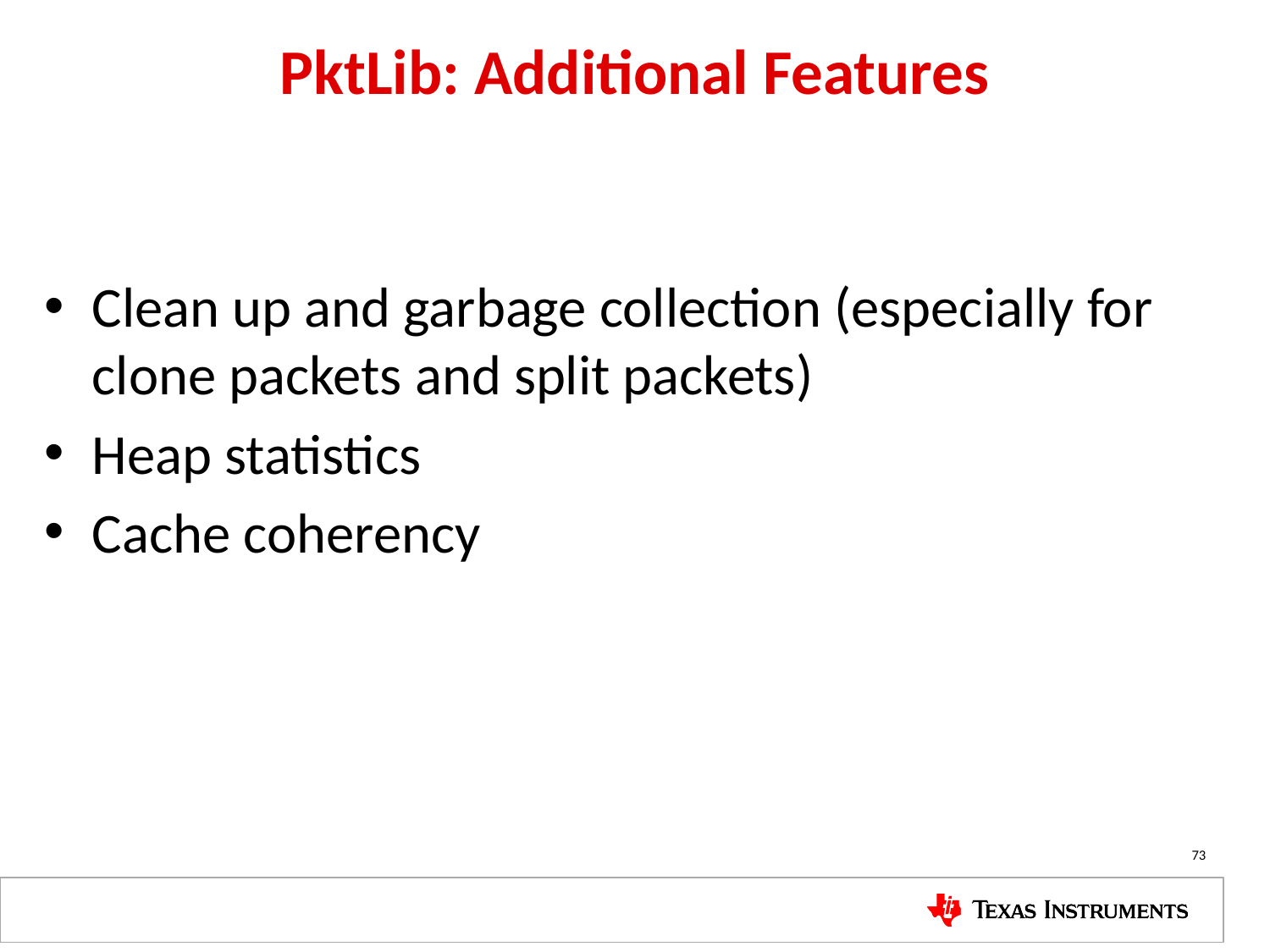

# PktLib: Additional Features
Clean up and garbage collection (especially for clone packets and split packets)
Heap statistics
Cache coherency

73